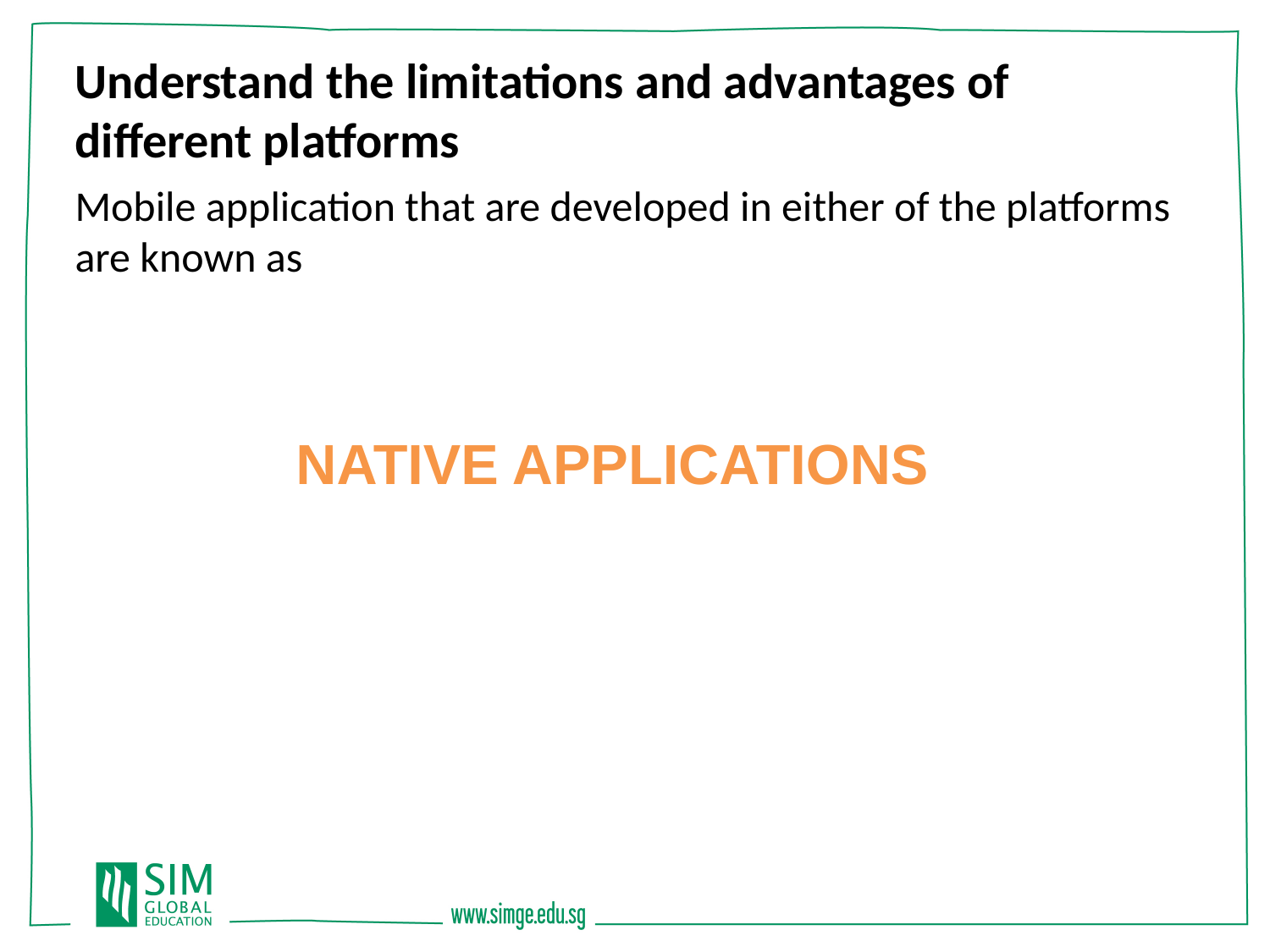

Understand the limitations and advantages of different platforms
Mobile application that are developed in either of the platforms are known as
NATIVE APPLICATIONS